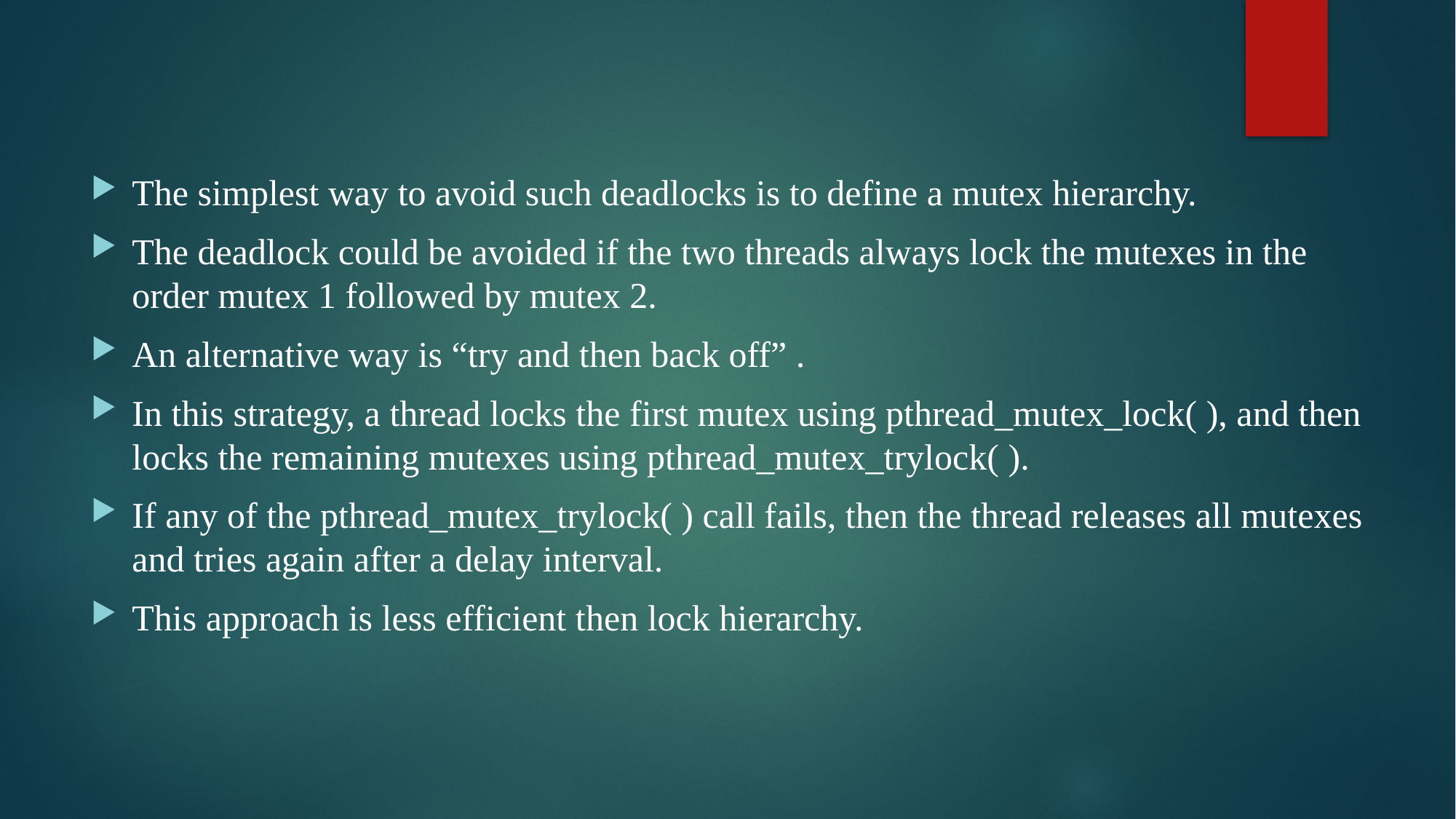

The simplest way to avoid such deadlocks is to define a mutex hierarchy.
The deadlock could be avoided if the two threads always lock the mutexes in the order mutex 1 followed by mutex 2.
An alternative way is “try and then back off” .
In this strategy, a thread locks the first mutex using pthread_mutex_lock( ), and then locks the remaining mutexes using pthread_mutex_trylock( ).
If any of the pthread_mutex_trylock( ) call fails, then the thread releases all mutexes and tries again after a delay interval.
This approach is less efficient then lock hierarchy.